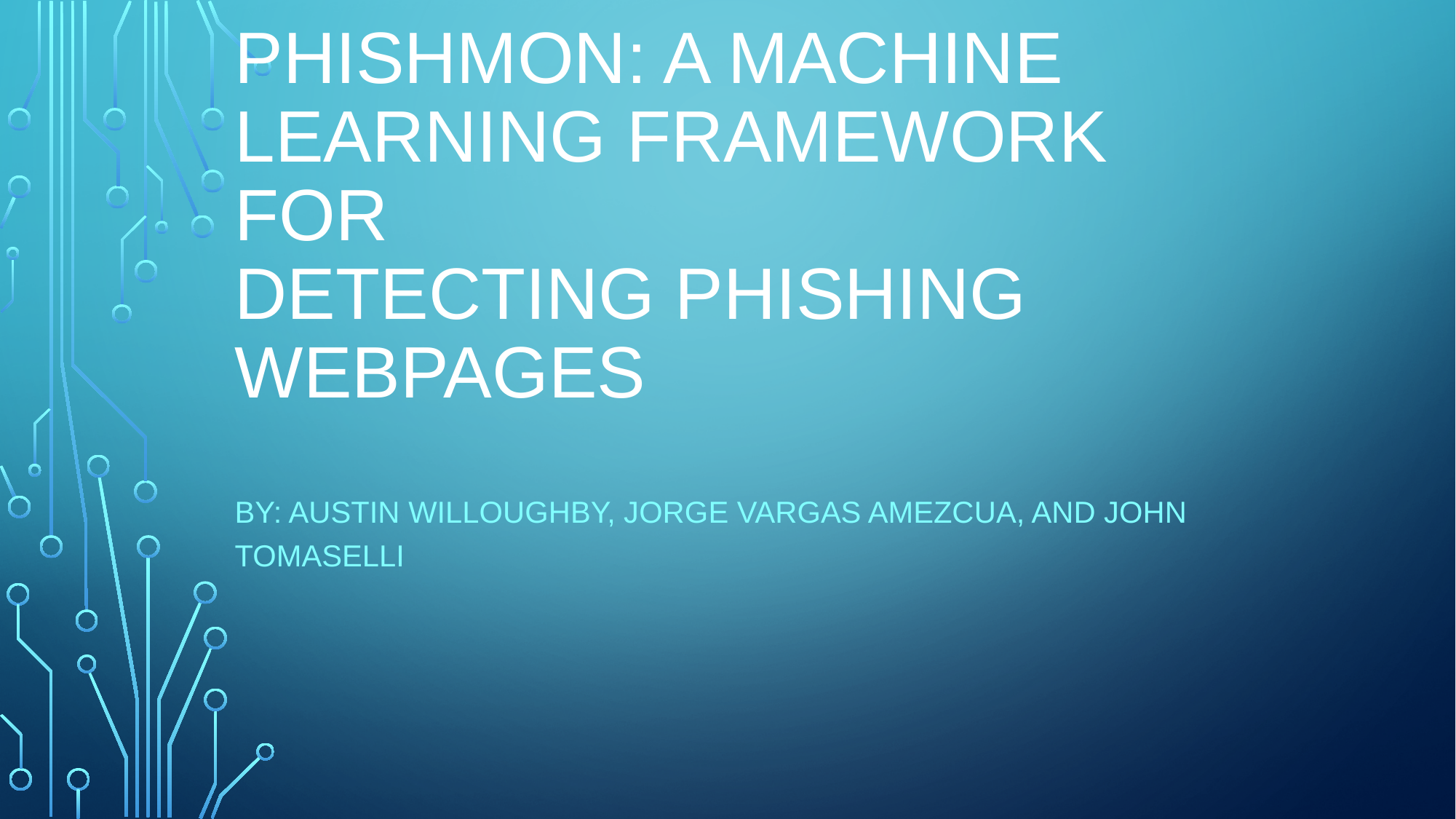

# PhishMon: A Machine Learning Framework for Detecting Phishing Webpages
BY: Austin Willoughby, Jorge Vargas Amezcua, and John Tomaselli